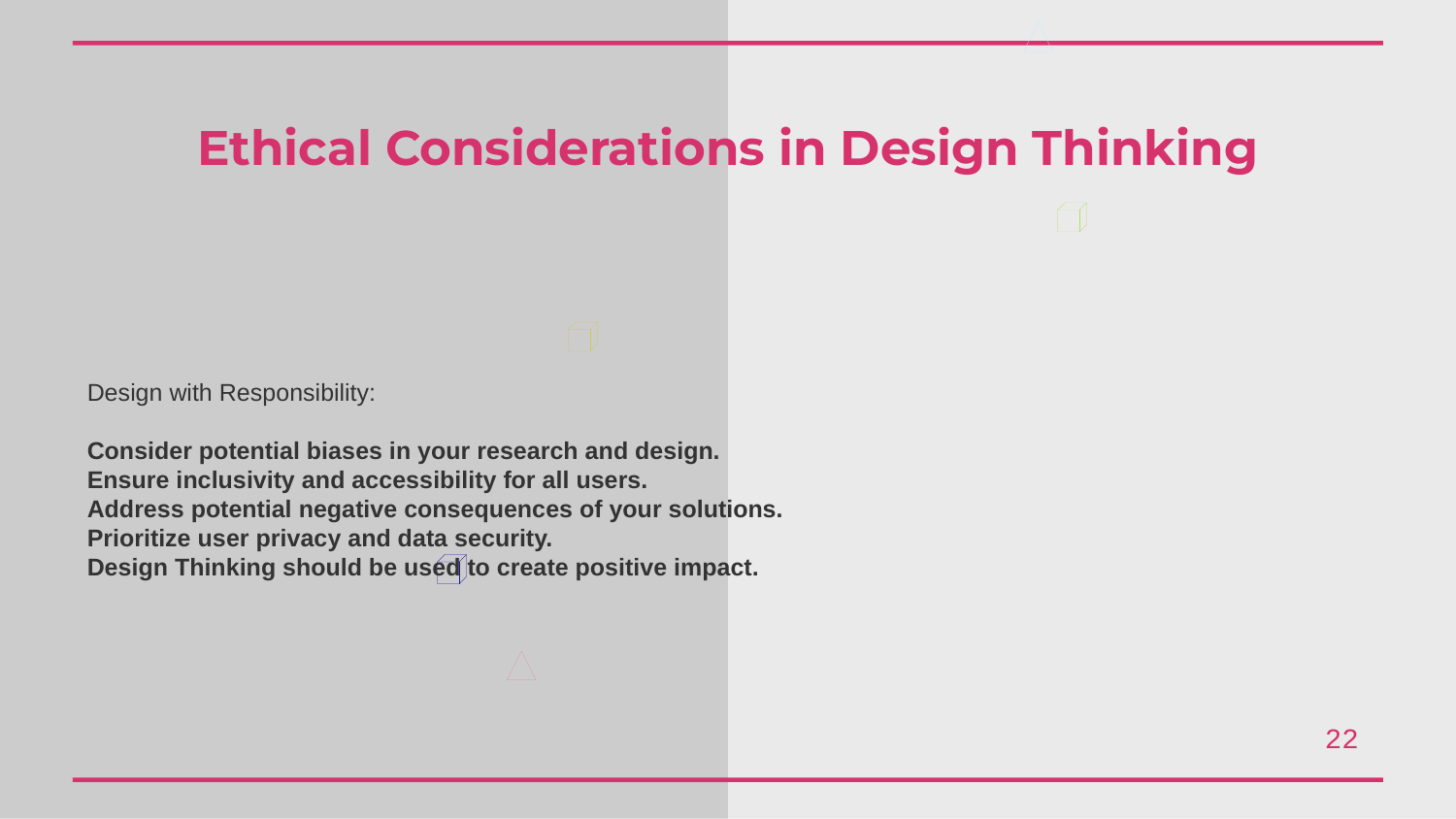

Ethical Considerations in Design Thinking

Design with Responsibility:

Consider potential biases in your research and design.
Ensure inclusivity and accessibility for all users.
Address potential negative consequences of your solutions.
Prioritize user privacy and data security.
Design Thinking should be used to create positive impact.

22